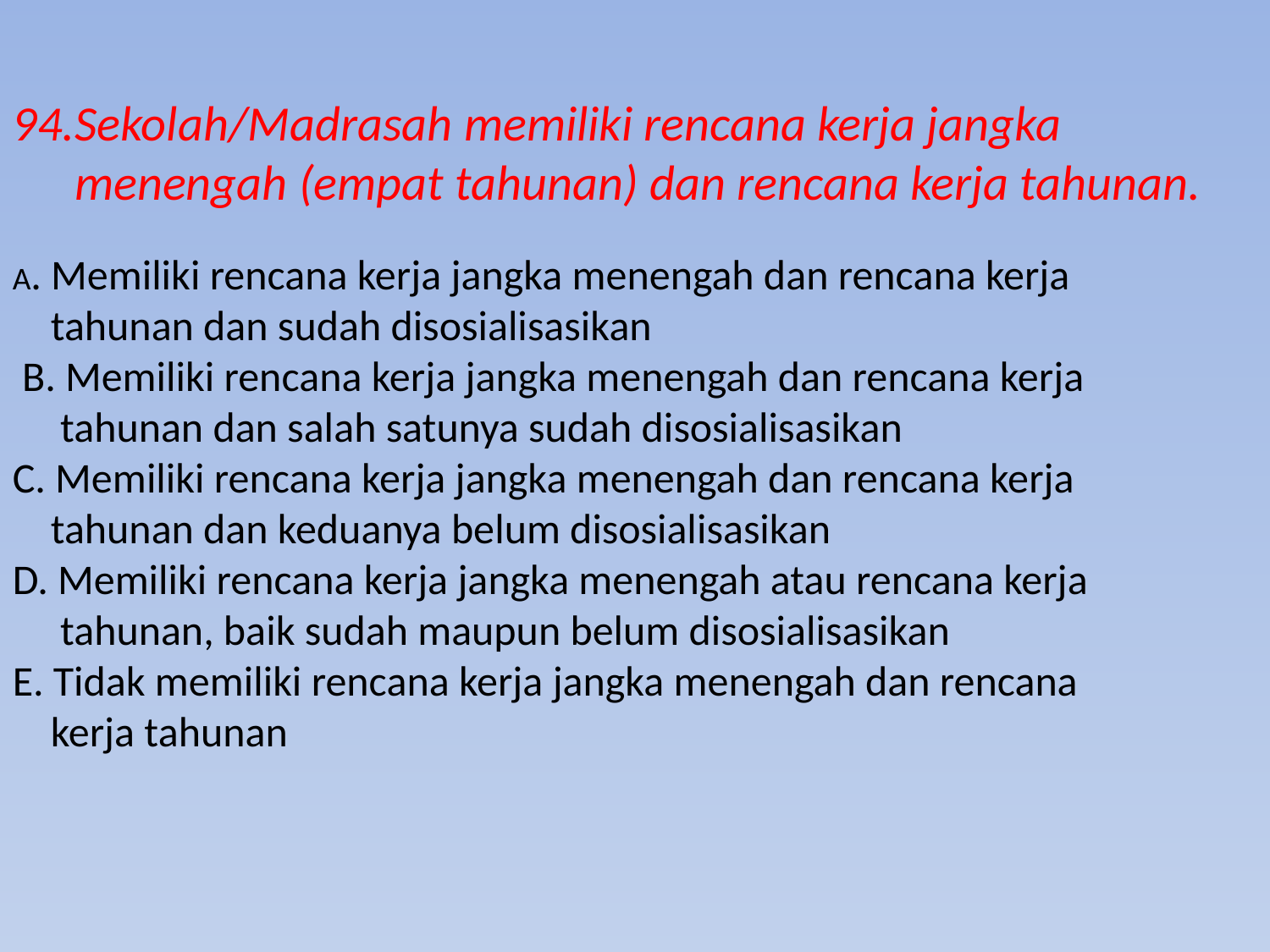

94.Sekolah/Madrasah memiliki rencana kerja jangka menengah (empat tahunan) dan rencana kerja tahunan.

A. Memiliki rencana kerja jangka menengah dan rencana kerja
    tahunan dan sudah disosialisasikan
 B. Memiliki rencana kerja jangka menengah dan rencana kerja
     tahunan dan salah satunya sudah disosialisasikan
C. Memiliki rencana kerja jangka menengah dan rencana kerja
    tahunan dan keduanya belum disosialisasikan
D. Memiliki rencana kerja jangka menengah atau rencana kerja
     tahunan, baik sudah maupun belum disosialisasikan
E. Tidak memiliki rencana kerja jangka menengah dan rencana
    kerja tahunan